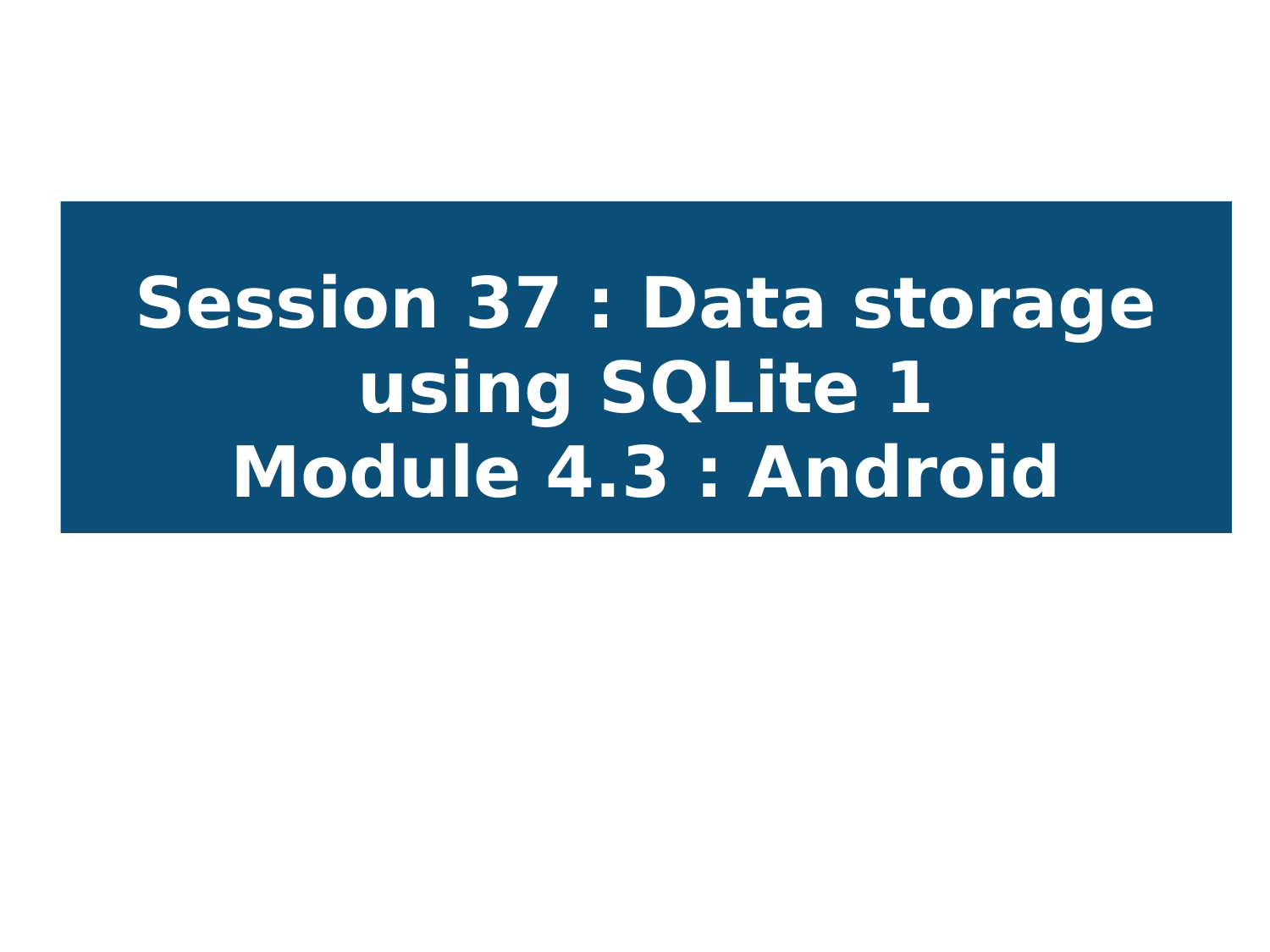

Session 37 : Data storage
using SQLite 1
Module 4.3 : Android